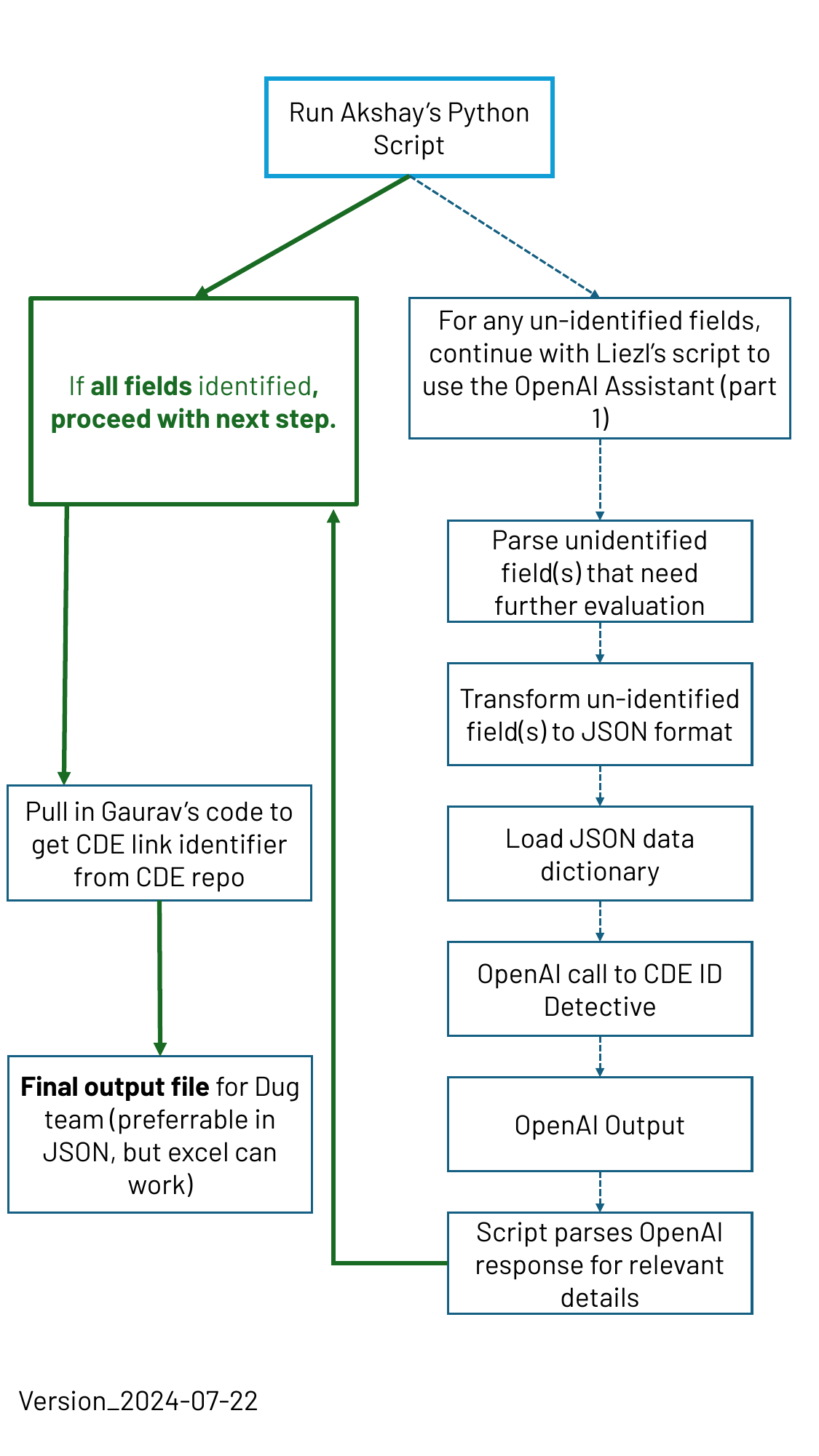

Run Akshay’s Python Script
For any un-identified fields, continue with Liezl’s script to use the OpenAI Assistant (part 1)
If all fields identified, proceed with next step.
Parse unidentified field(s) that need further evaluation
Transform un-identified field(s) to JSON format
Pull in Gaurav’s code to get CDE link identifier from CDE repo
Load JSON data dictionary
OpenAI call to CDE ID Detective
Final output file for Dug team (preferrable in JSON, but excel can work)
OpenAI Output
Script parses OpenAI response for relevant details
Version_2024-07-22